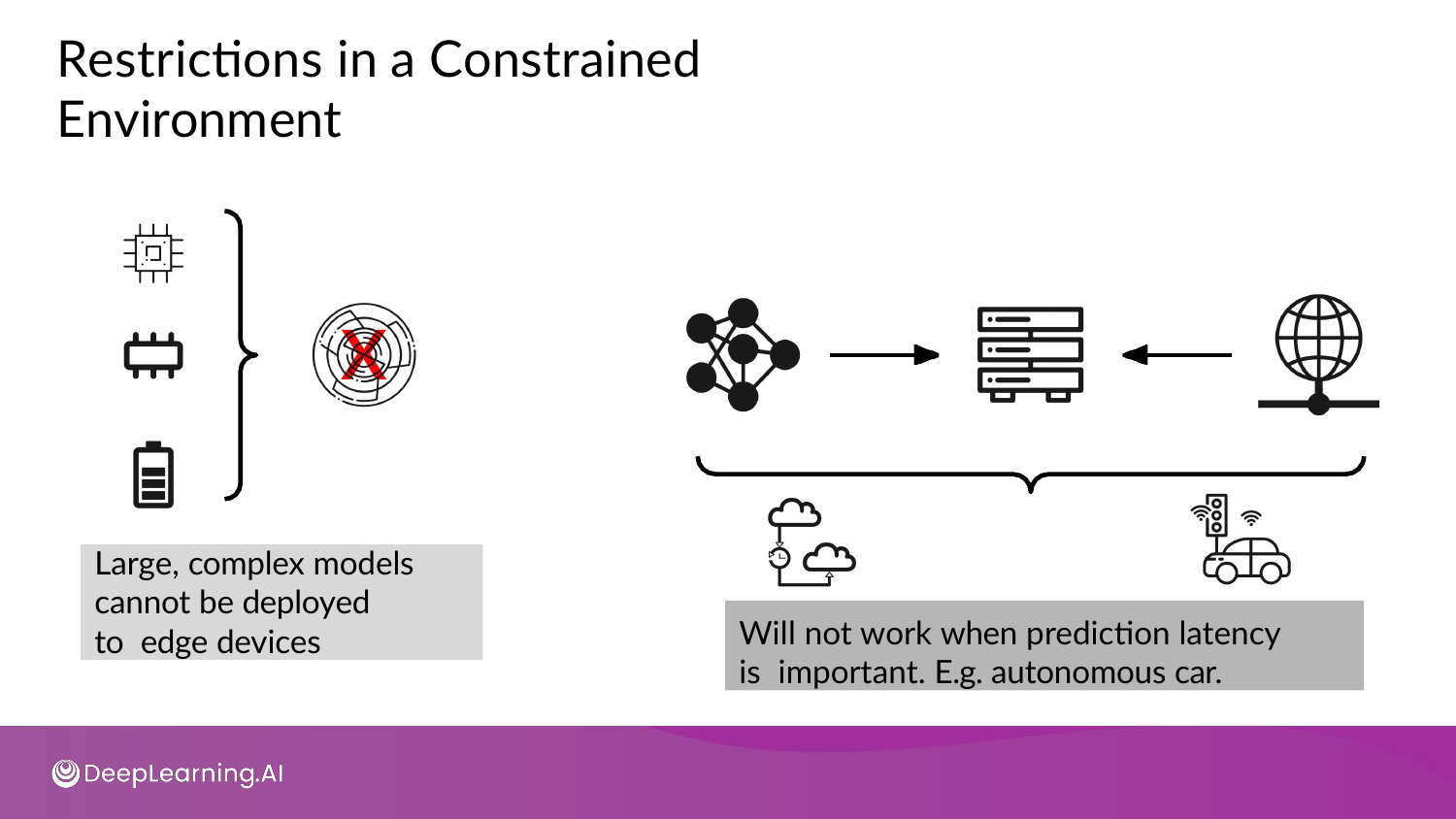

# Restrictions in a Constrained Environment

X

Large, complex models
cannot be deployed to  edge devices
Will not work when prediction latency is  important. E.g. autonomous car.